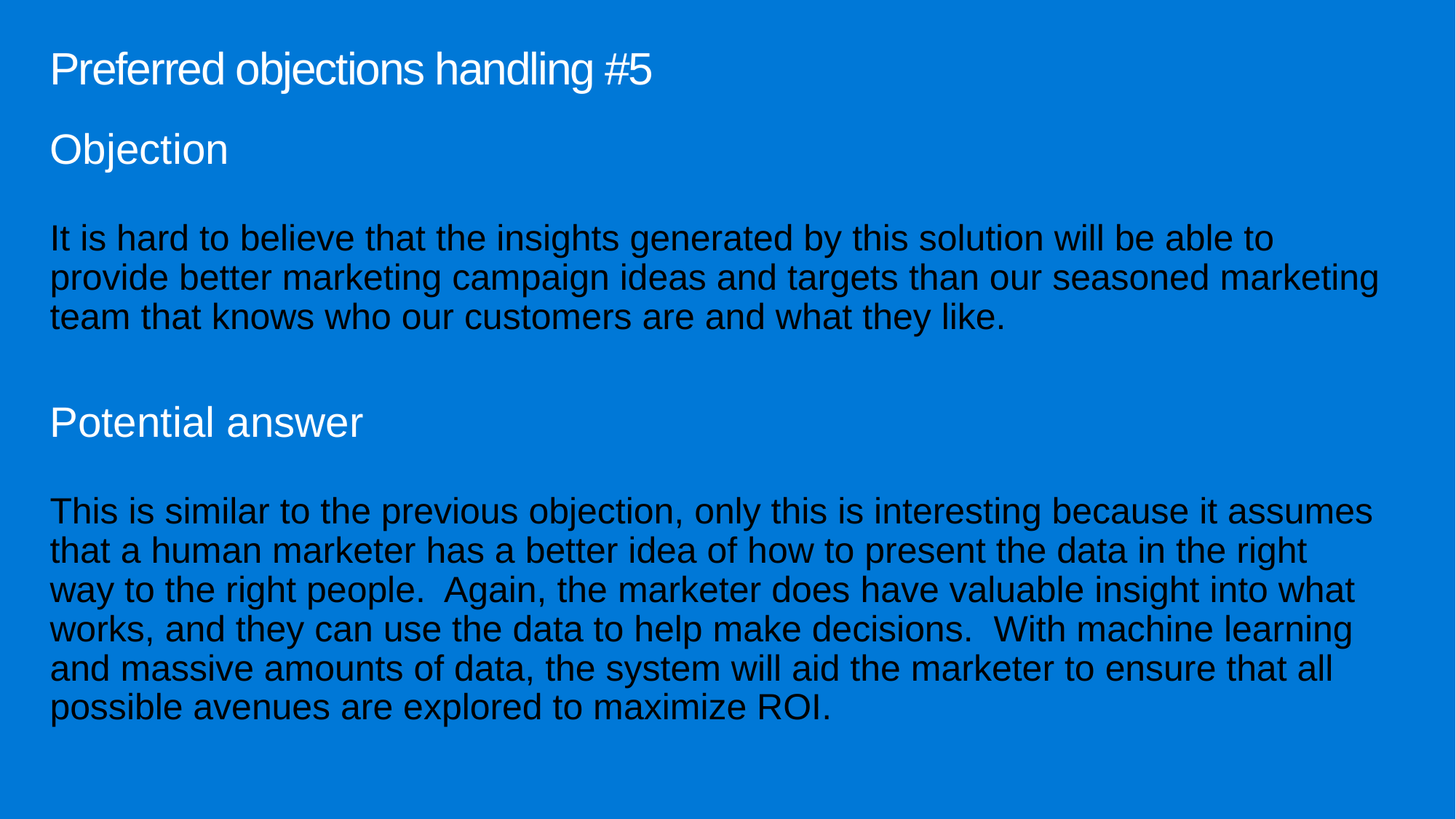

# Preferred objections handling #5
Objection

It is hard to believe that the insights generated by this solution will be able to provide better marketing campaign ideas and targets than our seasoned marketing team that knows who our customers are and what they like.

Potential answer

This is similar to the previous objection, only this is interesting because it assumes that a human marketer has a better idea of how to present the data in the right way to the right people.  Again, the marketer does have valuable insight into what works, and they can use the data to help make decisions.  With machine learning and massive amounts of data, the system will aid the marketer to ensure that all possible avenues are explored to maximize ROI.